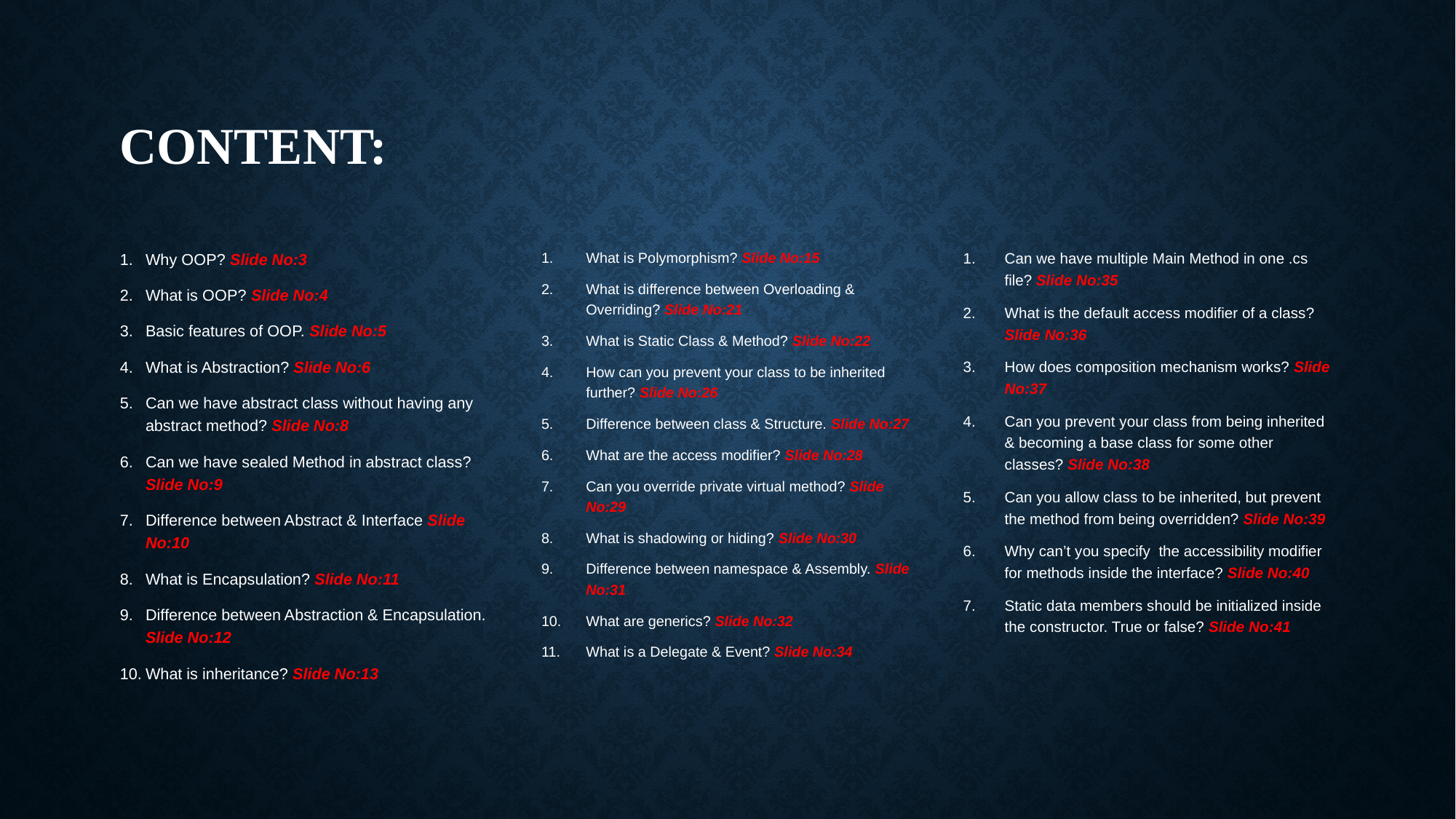

# Content:
Why OOP? Slide No:3
What is OOP? Slide No:4
Basic features of OOP. Slide No:5
What is Abstraction? Slide No:6
Can we have abstract class without having any abstract method? Slide No:8
Can we have sealed Method in abstract class? Slide No:9
Difference between Abstract & Interface Slide No:10
What is Encapsulation? Slide No:11
Difference between Abstraction & Encapsulation. Slide No:12
What is inheritance? Slide No:13

Can we have multiple Main Method in one .cs file? Slide No:35
What is the default access modifier of a class? Slide No:36
How does composition mechanism works? Slide No:37
Can you prevent your class from being inherited & becoming a base class for some other classes? Slide No:38
Can you allow class to be inherited, but prevent the method from being overridden? Slide No:39
Why can’t you specify  the accessibility modifier for methods inside the interface? Slide No:40
Static data members should be initialized inside the constructor. True or false? Slide No:41
What is Polymorphism? Slide No:15
What is difference between Overloading & Overriding? Slide No:21
What is Static Class & Method? Slide No:22
How can you prevent your class to be inherited further? Slide No:26
Difference between class & Structure. Slide No:27
What are the access modifier? Slide No:28
Can you override private virtual method? Slide No:29
What is shadowing or hiding? Slide No:30
Difference between namespace & Assembly. Slide No:31
What are generics? Slide No:32
What is a Delegate & Event? Slide No:34